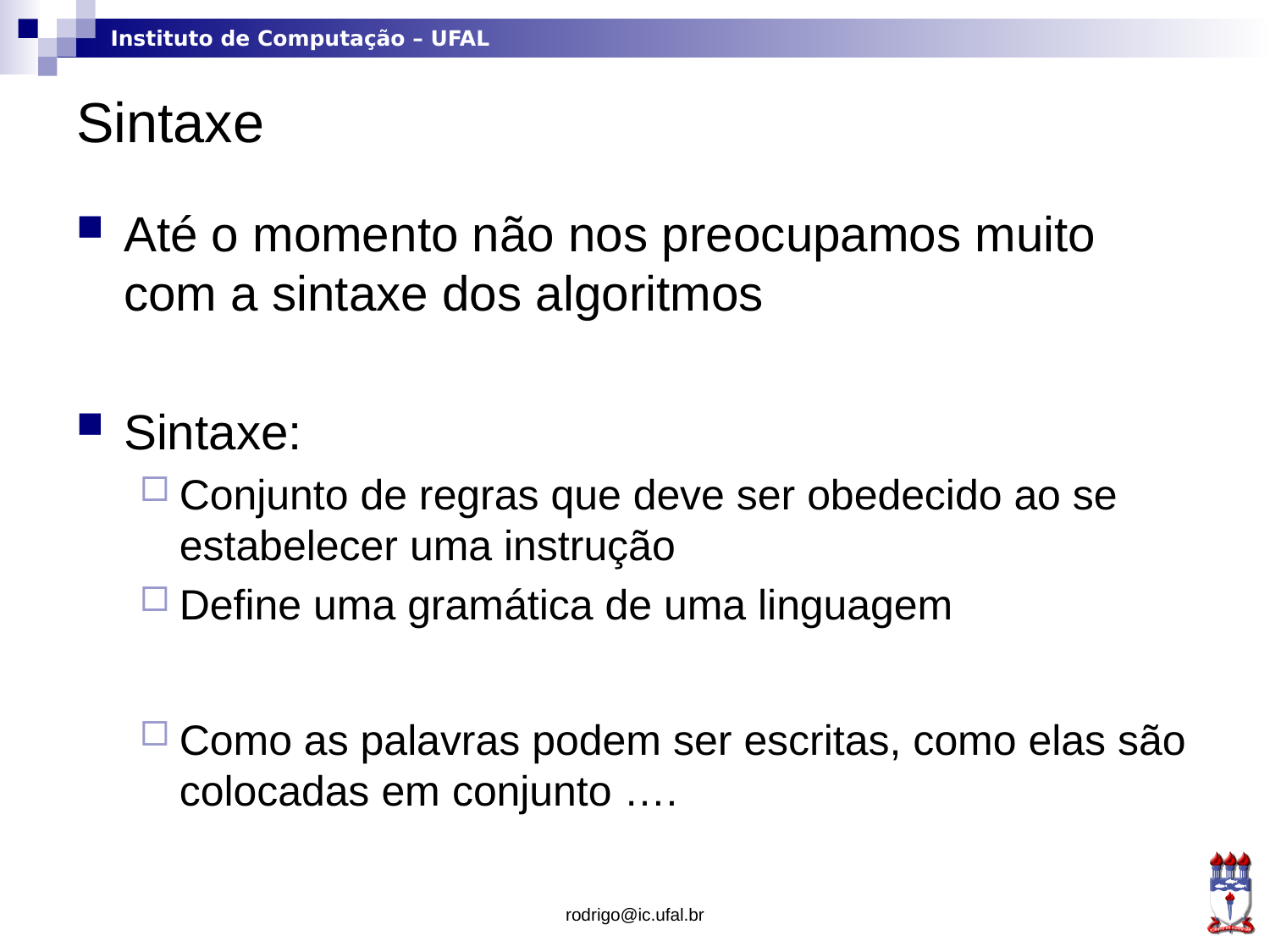

# Sintaxe
Até o momento não nos preocupamos muito com a sintaxe dos algoritmos

Sintaxe:
Conjunto de regras que deve ser obedecido ao se estabelecer uma instrução
Define uma gramática de uma linguagem

Como as palavras podem ser escritas, como elas são colocadas em conjunto ….
rodrigo@ic.ufal.br